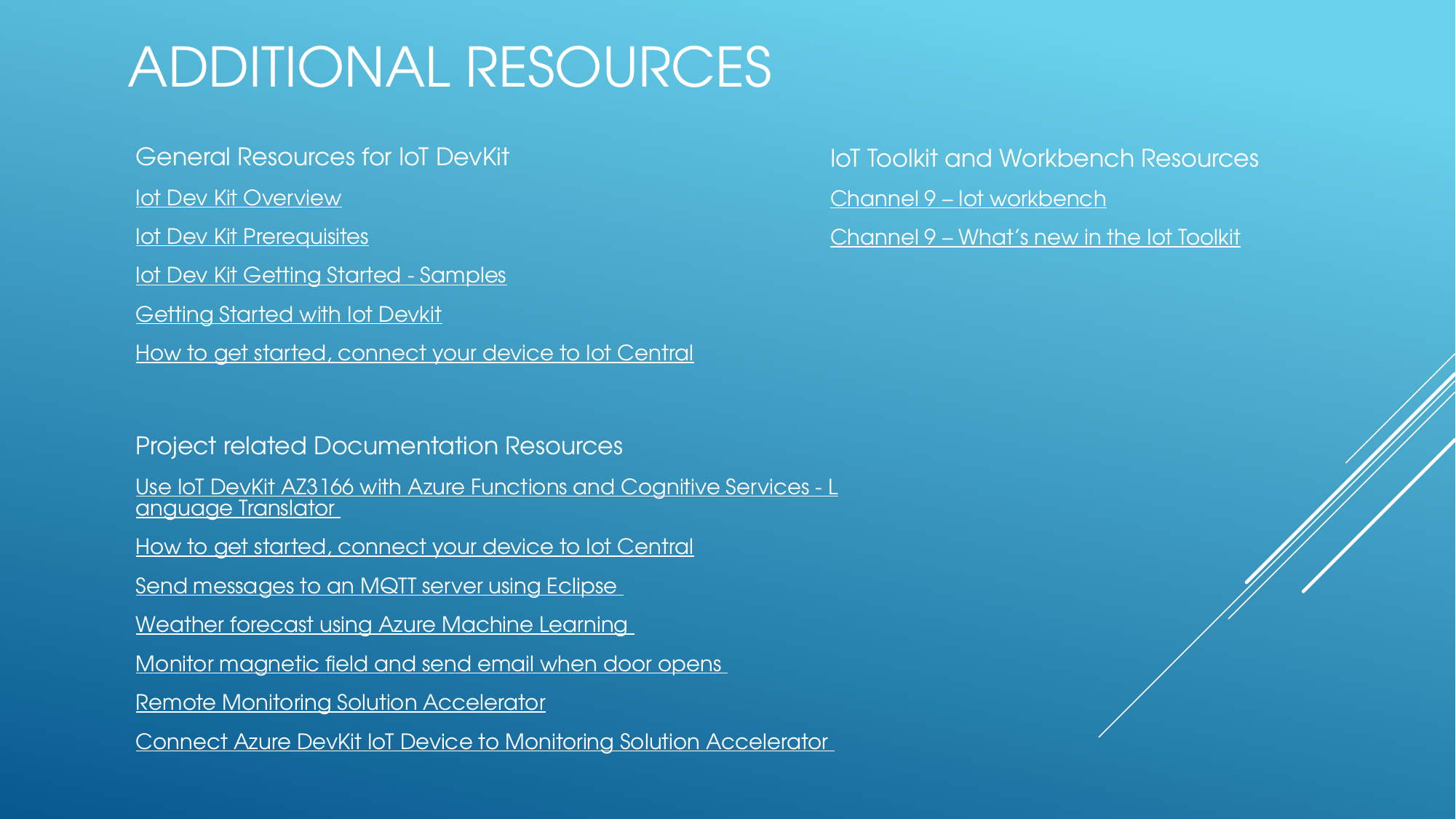

Additional Resources
IoT Toolkit and Workbench Resources
Channel 9 – Iot workbench
Channel 9 – What’s new in the Iot Toolkit
General Resources for IoT DevKit
Iot Dev Kit Overview
Iot Dev Kit Prerequisites
Iot Dev Kit Getting Started - Samples
Getting Started with Iot Devkit
How to get started, connect your device to Iot Central

Project related Documentation Resources
Use IoT DevKit AZ3166 with Azure Functions and Cognitive Services - Language Translator
How to get started, connect your device to Iot Central
Send messages to an MQTT server using Eclipse
Weather forecast using Azure Machine Learning
Monitor magnetic field and send email when door opens
Remote Monitoring Solution Accelerator
Connect Azure DevKit IoT Device to Monitoring Solution Accelerator